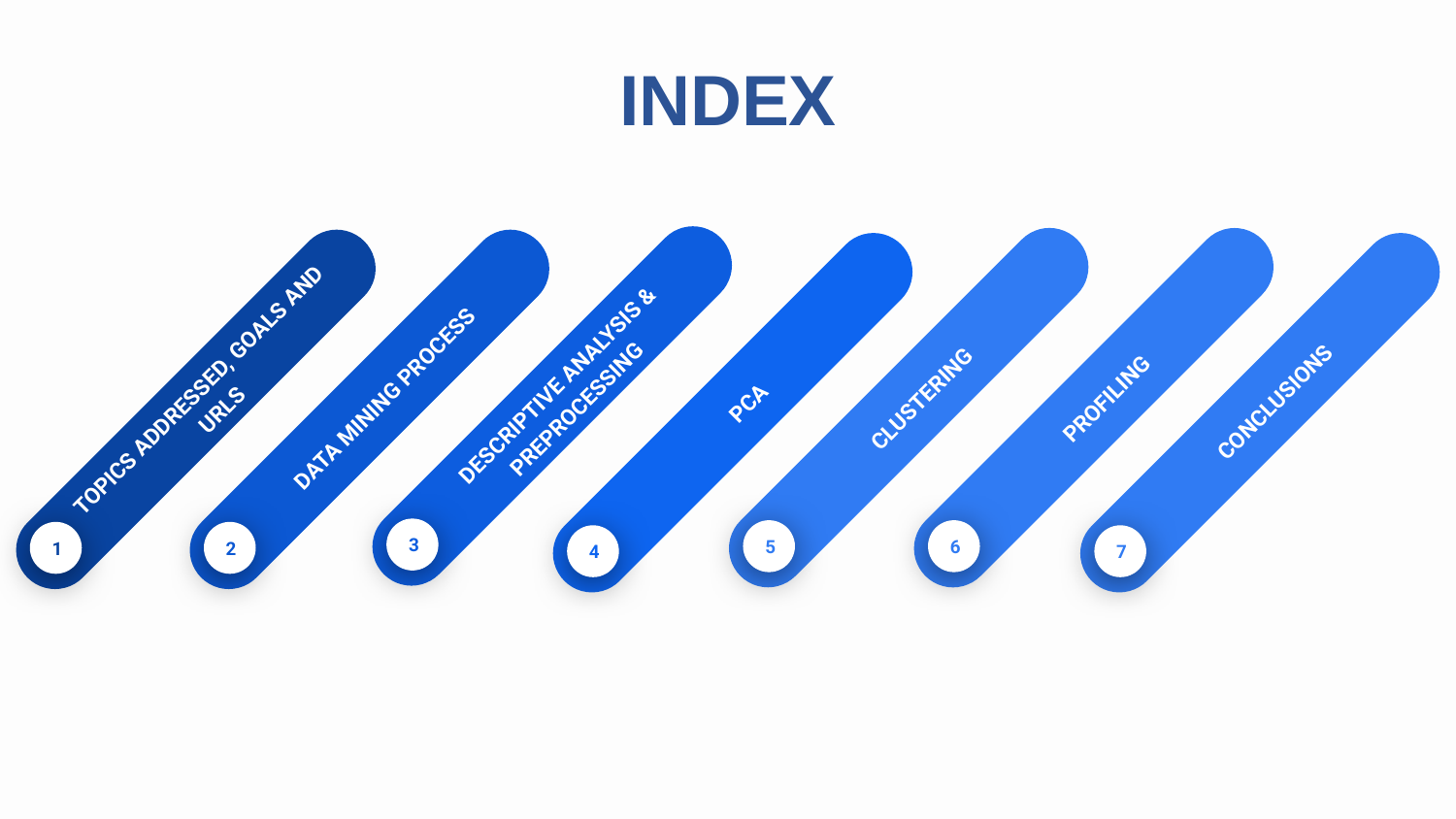

# INDEX

DESCRIPTIVE ANALYSIS & PREPROCESSING
3

CLUSTERING
5

PROFILING
6

TOPICS ADDRESSED, GOALS AND  URLS
1

DATA MINING PROCESS
2

PCA
4

CONCLUSIONS
7